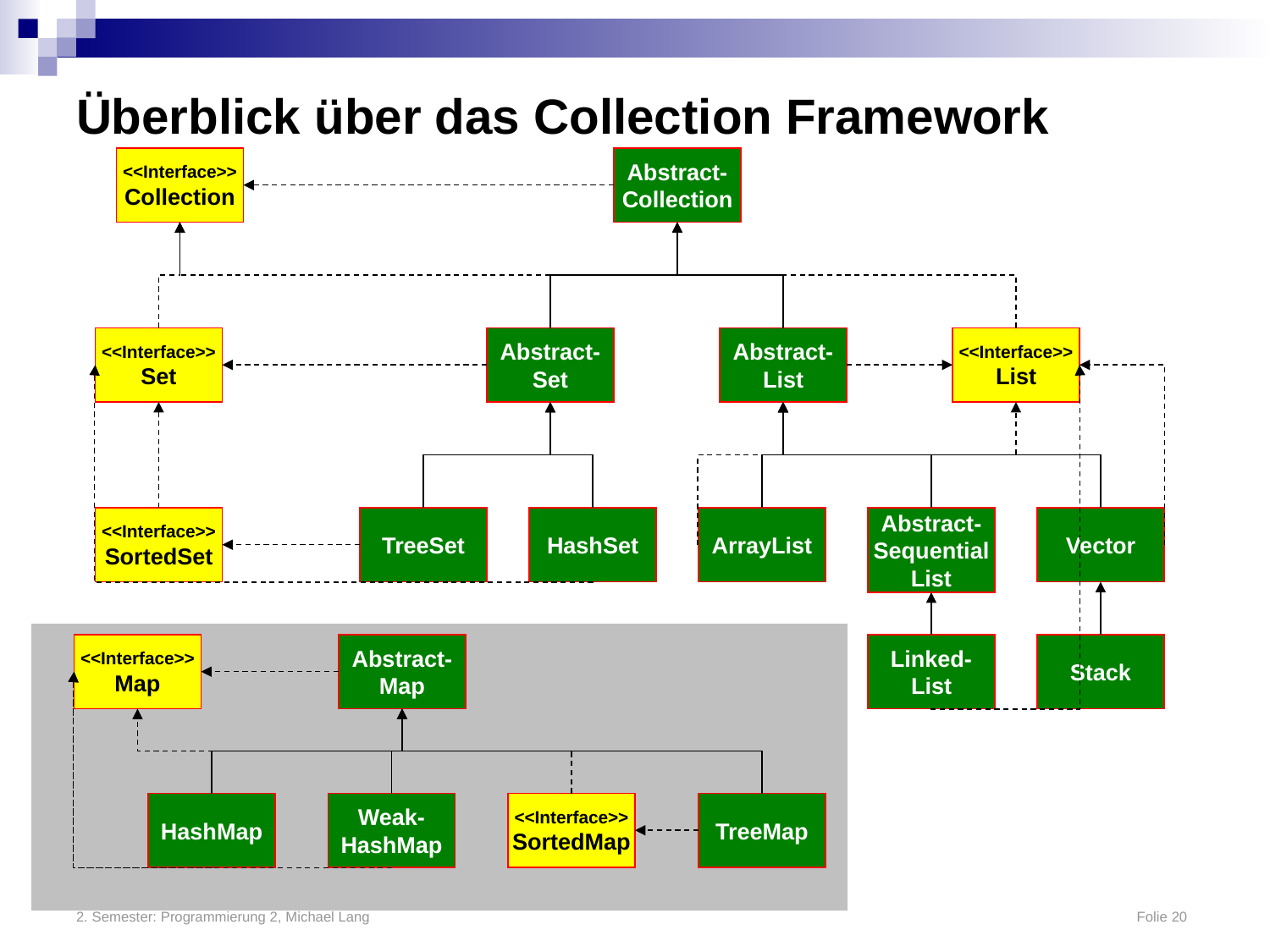

# Überblick über das Collection Framework
<<Interface>>
Collection
Abstract-
Collection
<<Interface>>
Set
Abstract-
Set
Abstract-
List
<<Interface>>
List
<<Interface>>
SortedSet
TreeSet
HashSet
ArrayList
Abstract-
Sequential
List
Vector

<<Interface>>
Map
Abstract-
Map
Linked-
List
Stack
HashMap
Weak-
HashMap
<<Interface>>
SortedMap
TreeMap
2. Semester: Programmierung 2, Michael Lang	Folie 20